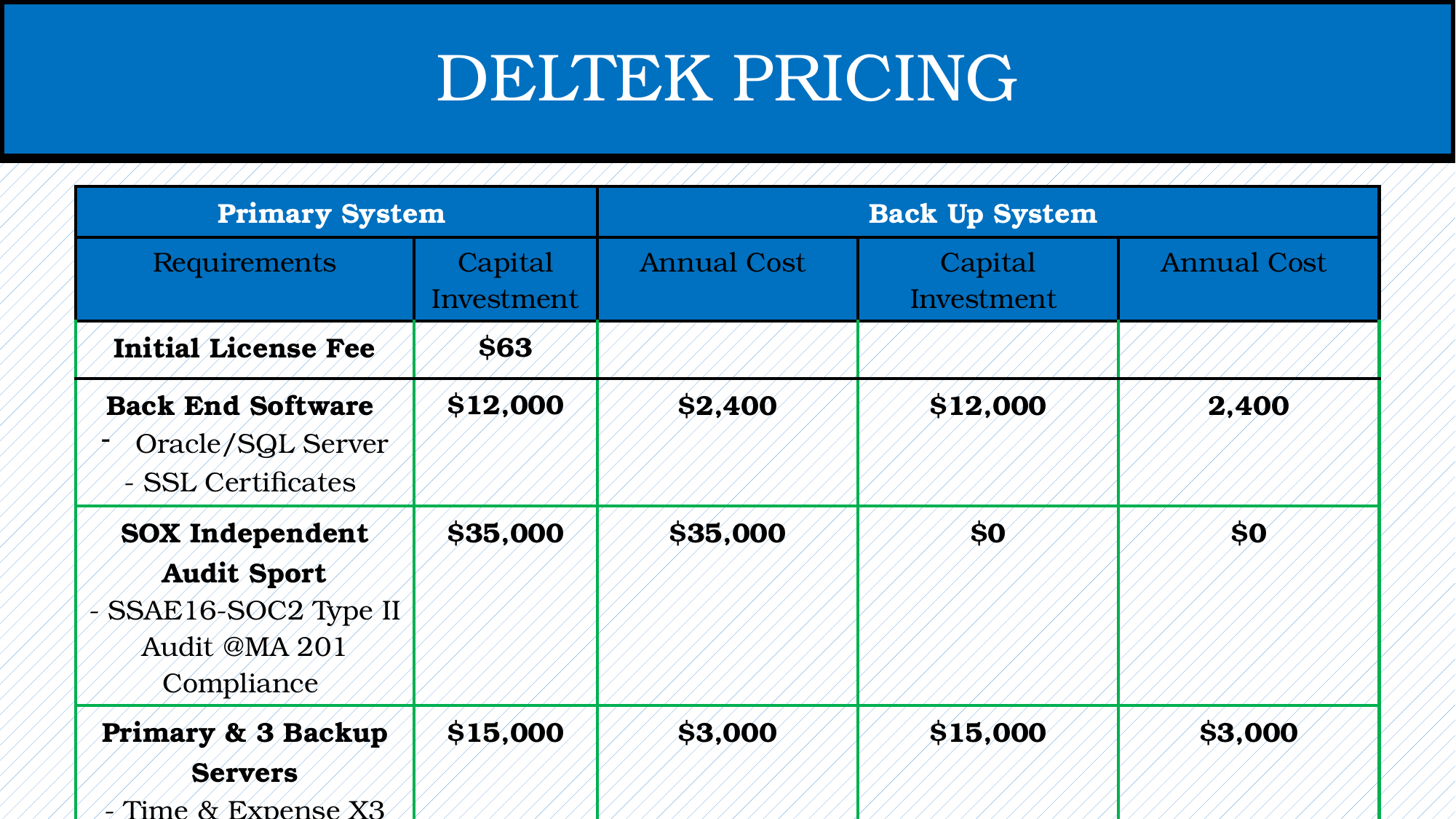

# DELTEK PRICING
| Primary System |  | Back Up System |  |  |
| --- | --- | --- | --- | --- |
| Requirements | Capital Investment | Annual Cost | Capital Investment | Annual Cost |
| Initial License Fee | $63 |  |  |  |
| Back End Software Oracle/SQL Server - SSL Certificates | $12,000 | $2,400 | $12,000 | 2,400 |
| SOX Independent Audit Sport - SSAE16-SOC2 Type II Audit @MA 201 Compliance | $35,000 | $35,000 | $0 | $0 |
| Primary & 3 Backup Servers - Time & Expense X3 | $15,000 | $3,000 | $15,000 | $3,000 |
| Security & Backup Appliances Firewall - Nightly Backups | $5,000 | $1,000 | $5,000 | $1,000 |
| Maintenance Hardware - Software | $4,400 | $4,400 | $4,400 | $4,400 |
| Secured Facility @5k/mo | $60,000 | $60,000 | $60,000 | $60,000 |
| Personnel A-Mid. IT/DBA $65K@25% B-Fringe@35% of A C-Overhead@40% of AB D-G&A@10% of ABC | $ 16,250 $ 5,668 $ 8,775 $ 3,071 | $0 | $0 | $0 |
| Totoal System and Operating Costs | $131,400 | $139,564 | $96,400 | $70,800 |
| Total | $1,650 | $4,250 | $9,000 |  |